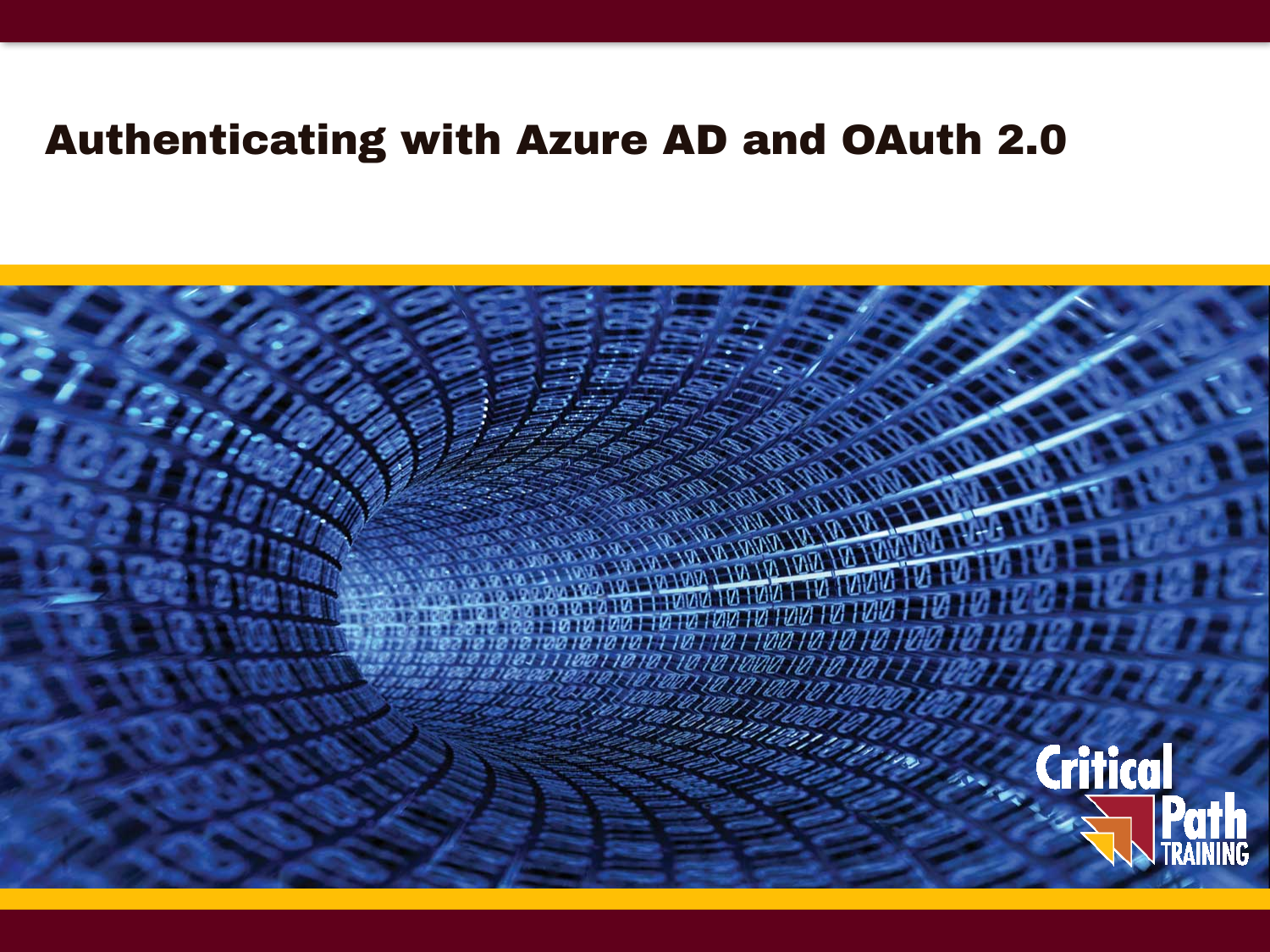

# Authenticating with Azure AD and OAuth 2.0